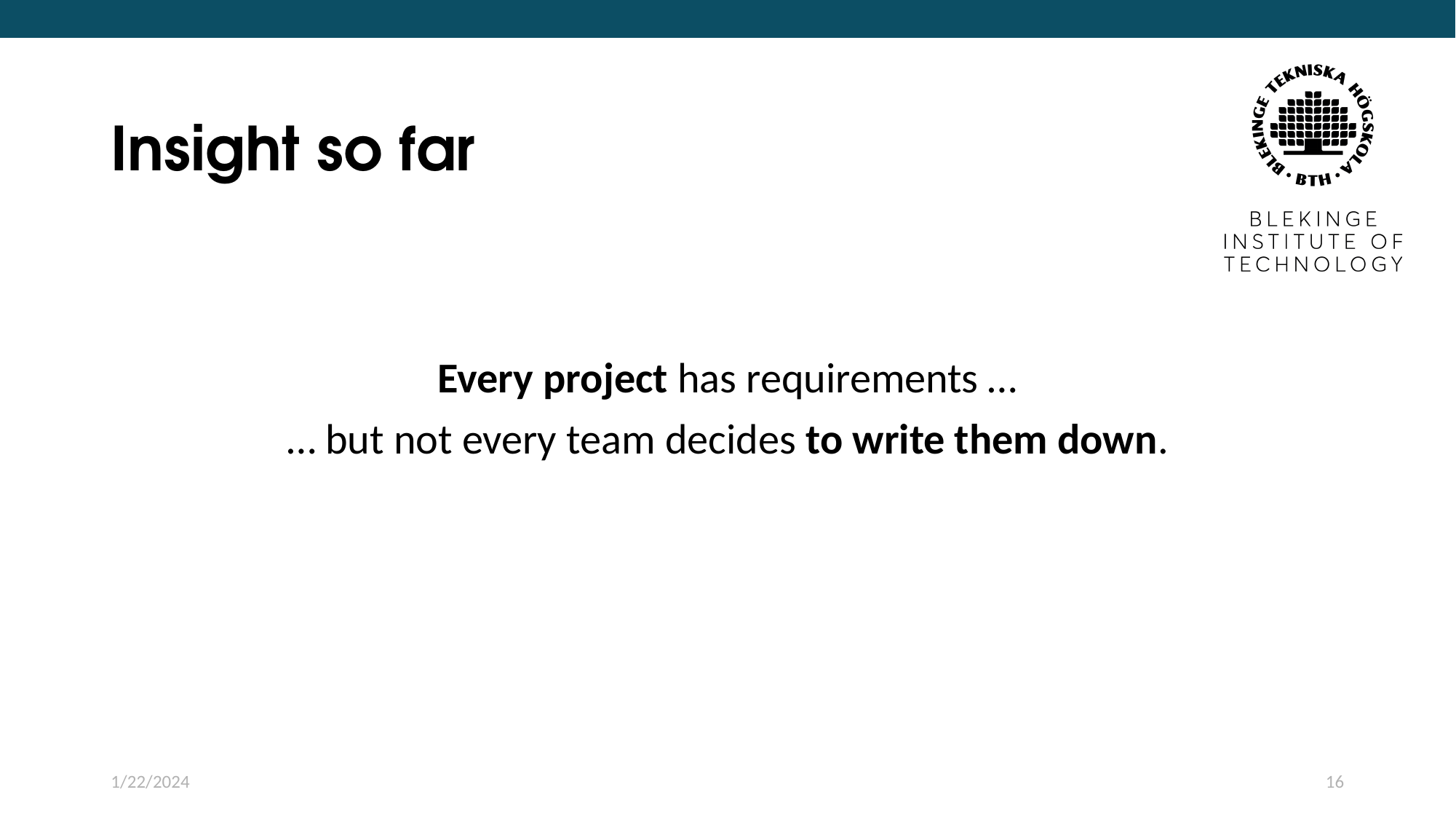

# Insight so far
Every project has requirements …
… but not every team decides to write them down.
1/22/2024
16